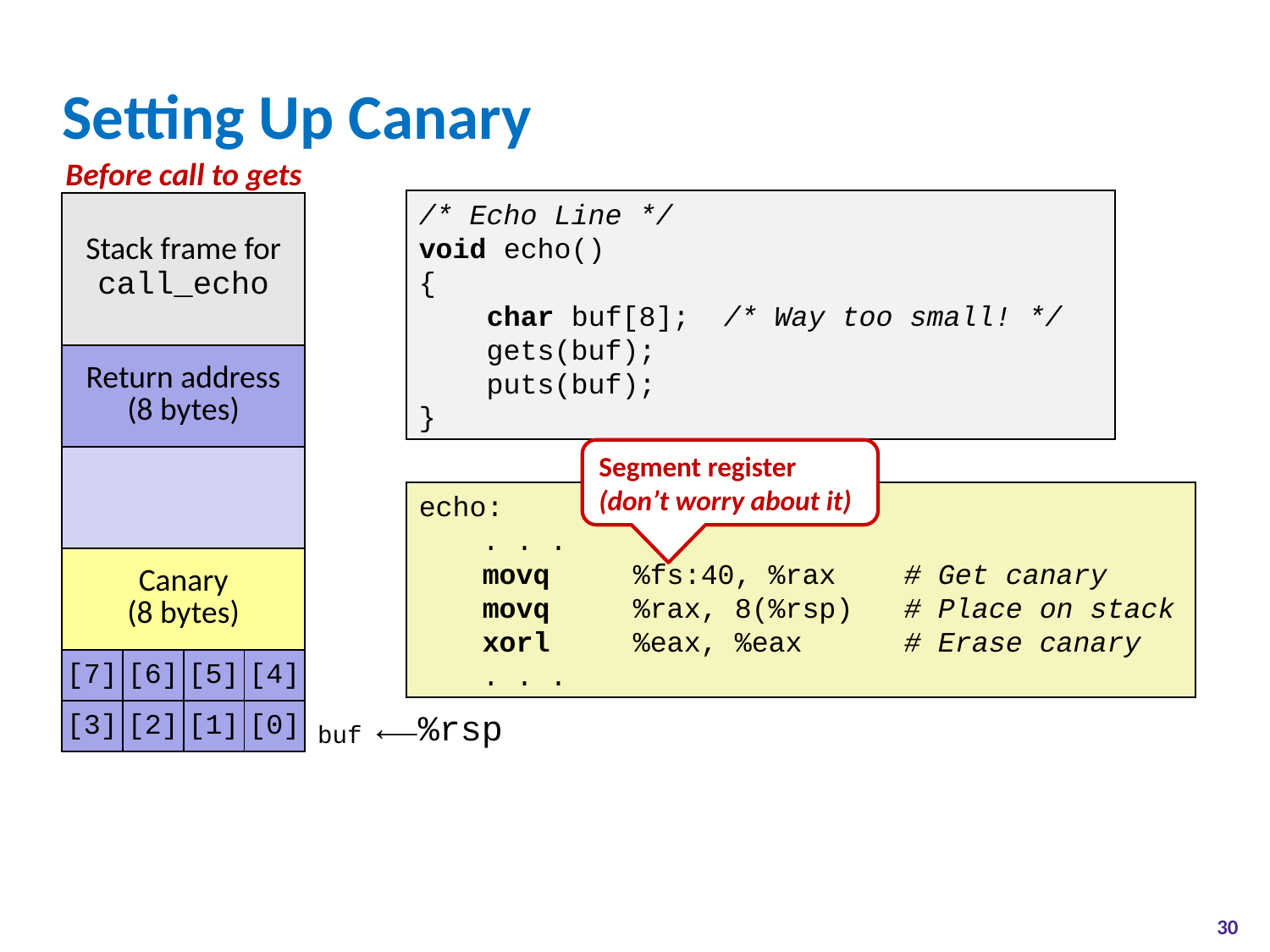

# Setting Up Canary
Before call to gets
/* Echo Line */
void echo()
{
    char buf[8];  /* Way too small! */
    gets(buf);
    puts(buf);
}
| Stack frame for call\_echo |  |  |  |
| --- | --- | --- | --- |
| Return address (8 bytes) |  |  |  |
|  |  |  |  |
| Canary (8 bytes) |  |  |  |
| [7] | [6] | [5] | [4] |
| [3] | [2] | [1] | [0] |
Segment register (don’t worry about it)
echo:
	. . .
	movq	%fs:40, %rax    # Get canary
	movq	%rax, 8(%rsp)   # Place on stack
	xorl	%eax, %eax      # Erase canary
	. . .
buf
⟵%rsp
30